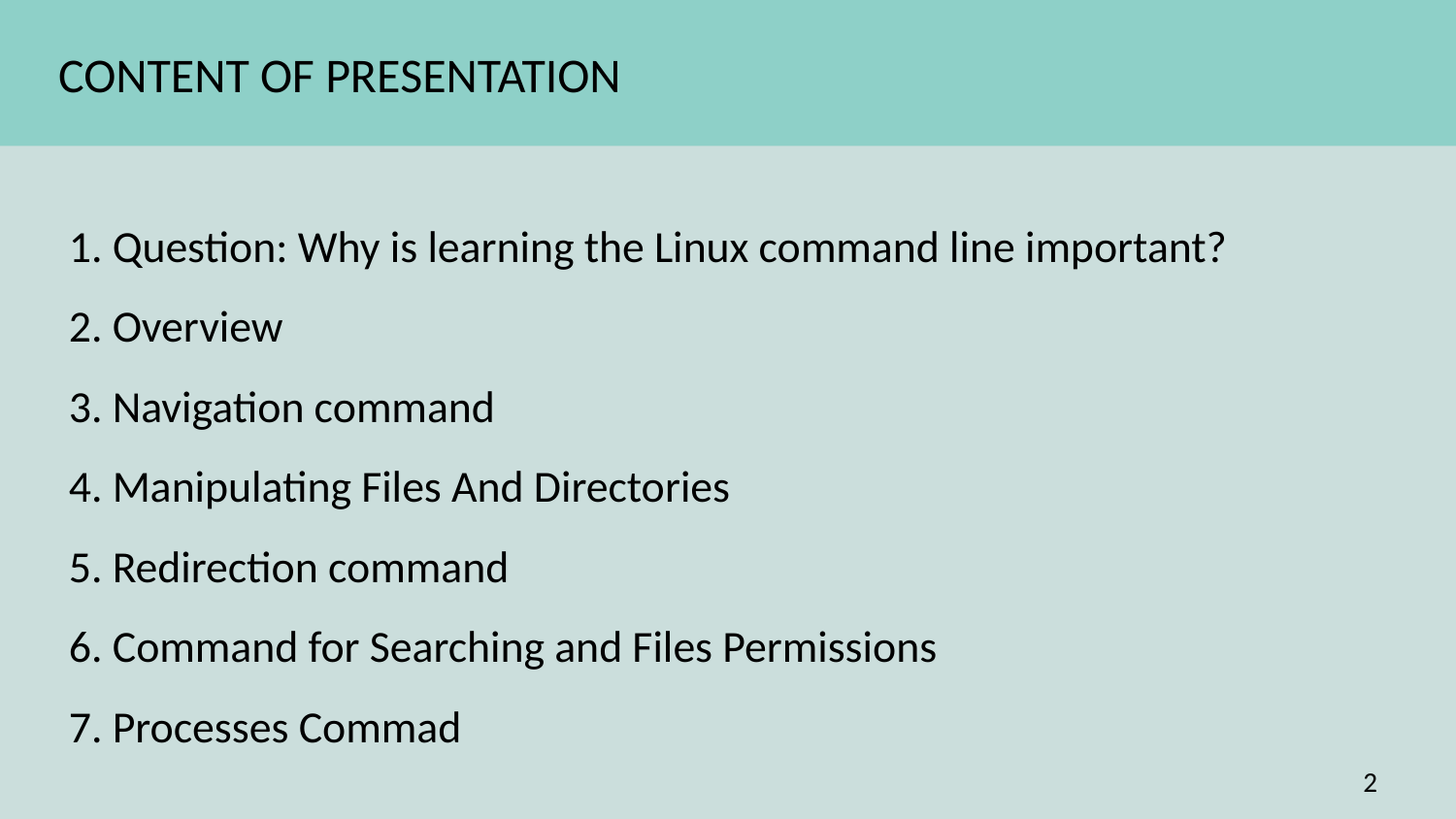

CONTENT OF PRESENTATION
1. Question: Why is learning the Linux command line important?
2. Overview
3. Navigation command
4. Manipulating Files And Directories
5. Redirection command
6. Command for Searching and Files Permissions
7. Processes Commad
2